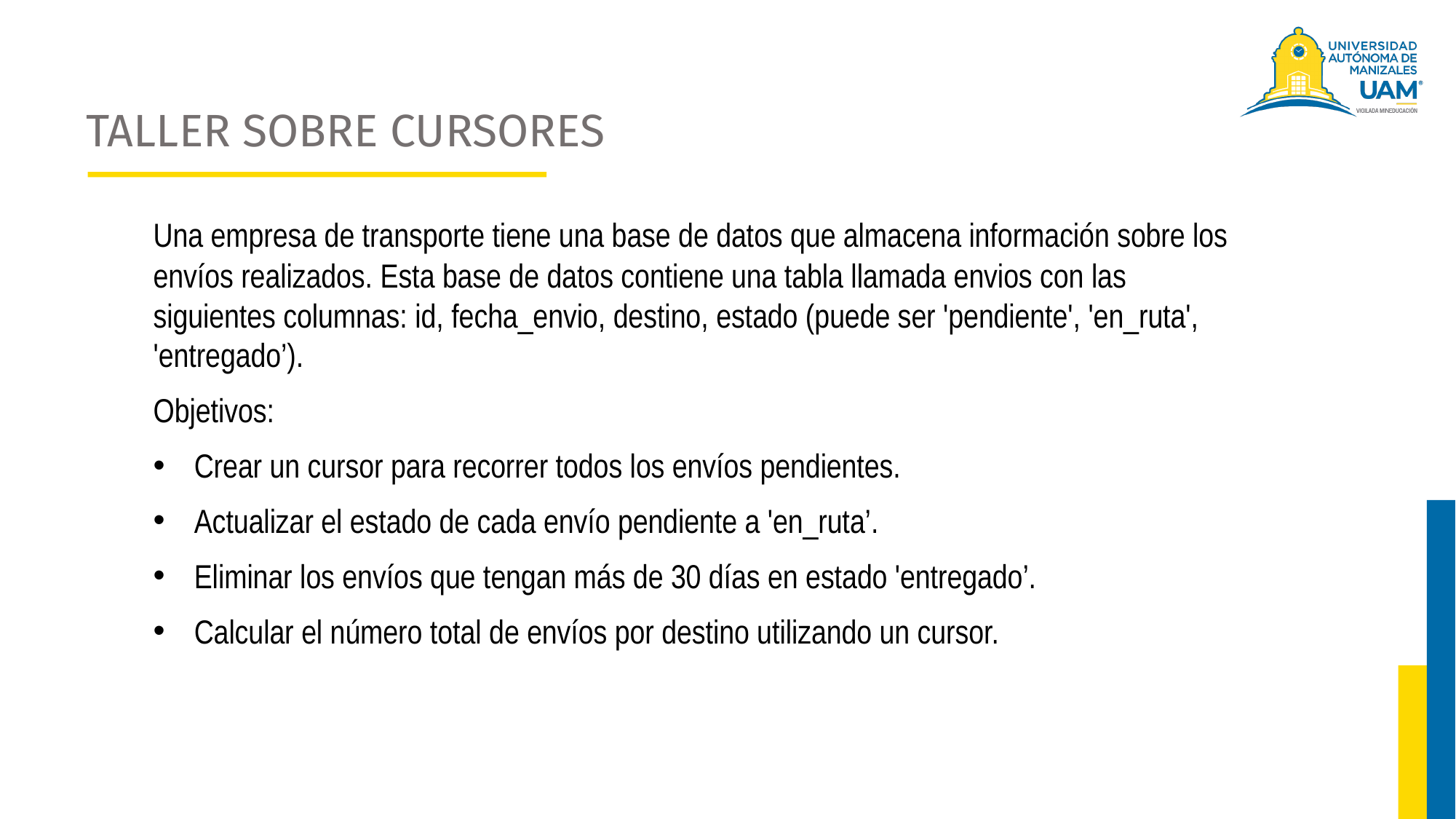

# TALLER SOBRE CURSORES

Una empresa de transporte tiene una base de datos que almacena información sobre los envíos realizados. Esta base de datos contiene una tabla llamada envios con las siguientes columnas: id, fecha_envio, destino, estado (puede ser 'pendiente', 'en_ruta', 'entregado’).
Objetivos:
Crear un cursor para recorrer todos los envíos pendientes.
Actualizar el estado de cada envío pendiente a 'en_ruta’.
Eliminar los envíos que tengan más de 30 días en estado 'entregado’.
Calcular el número total de envíos por destino utilizando un cursor.